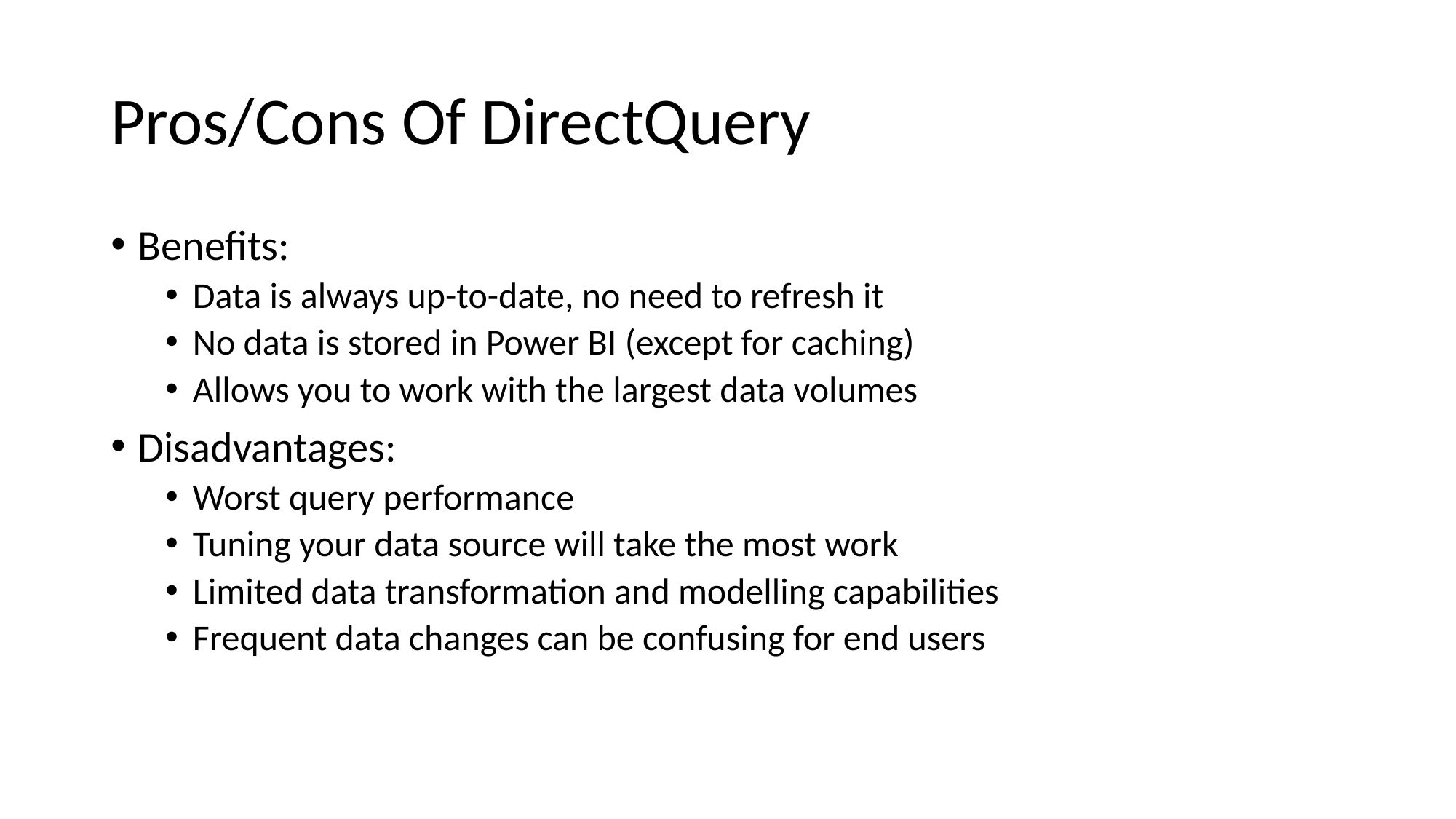

# Pros/Cons Of DirectQuery
Benefits:
Data is always up-to-date, no need to refresh it
No data is stored in Power BI (except for caching)
Allows you to work with the largest data volumes
Disadvantages:
Worst query performance
Tuning your data source will take the most work
Limited data transformation and modelling capabilities
Frequent data changes can be confusing for end users